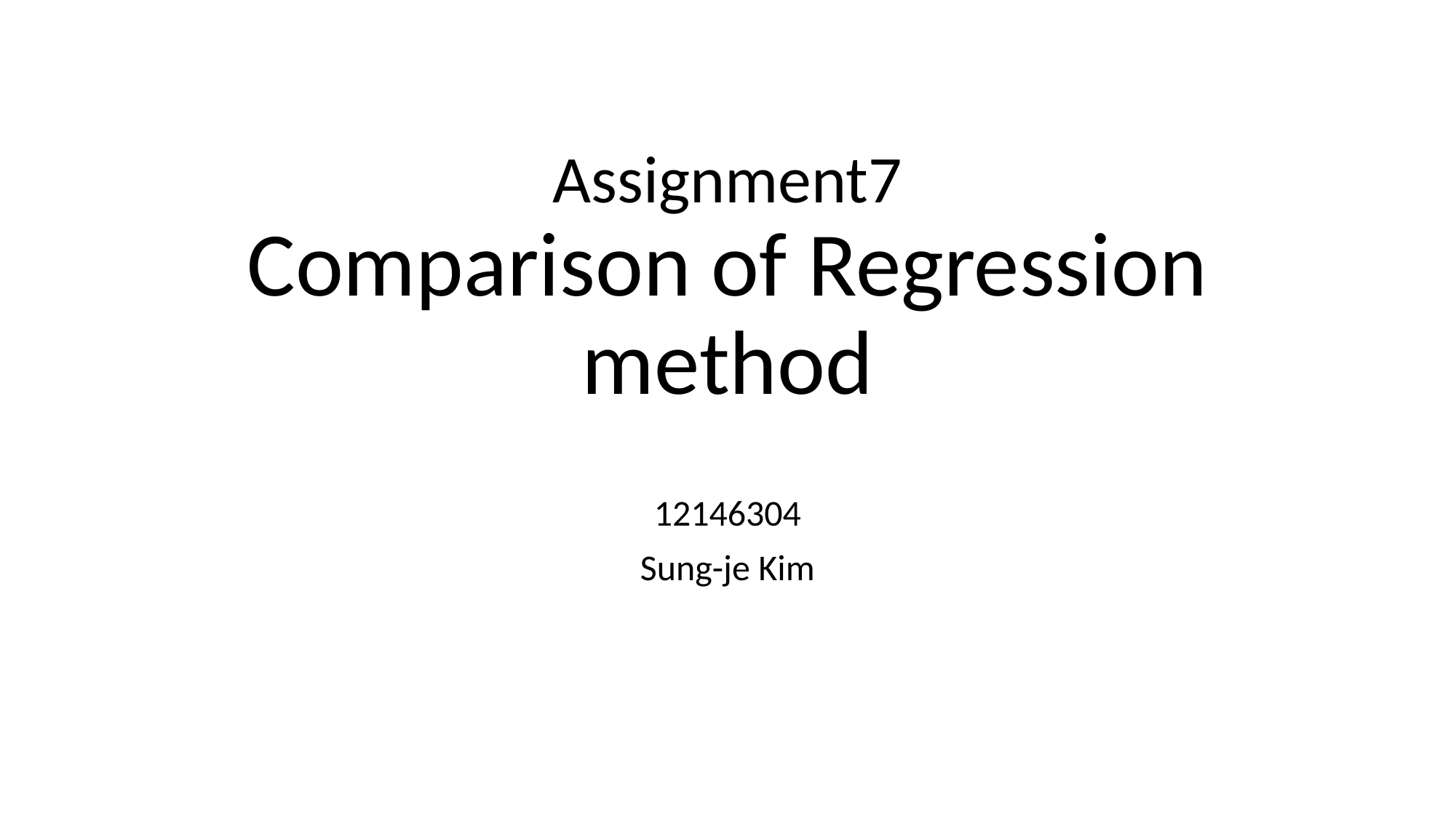

# Assignment7 Comparison of Regression method

12146304
Sung-je Kim